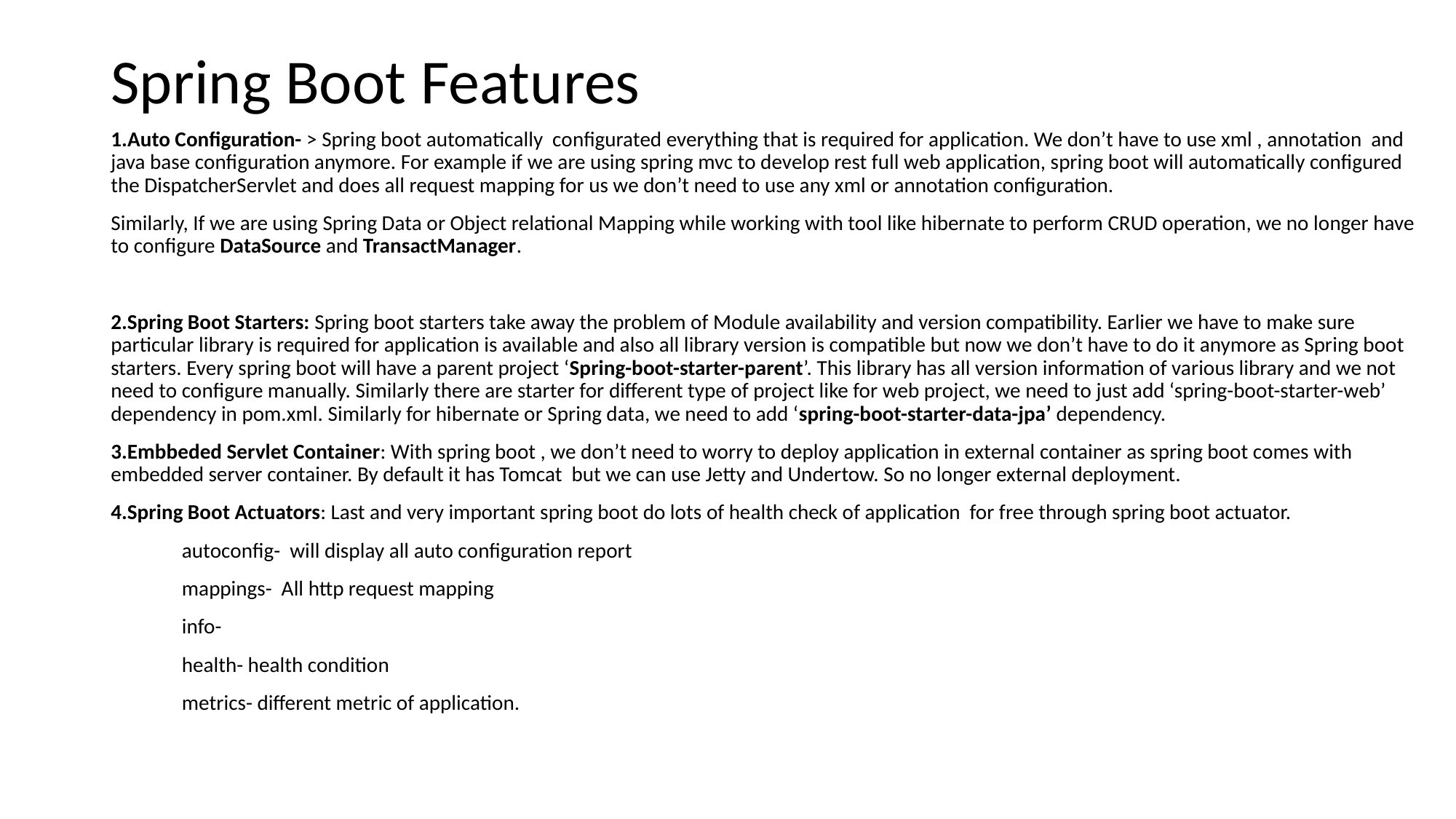

# Spring Boot Features
1.Auto Configuration- > Spring boot automatically  configurated everything that is required for application. We don’t have to use xml , annotation  and java base configuration anymore. For example if we are using spring mvc to develop rest full web application, spring boot will automatically configured the DispatcherServlet and does all request mapping for us we don’t need to use any xml or annotation configuration.
Similarly, If we are using Spring Data or Object relational Mapping while working with tool like hibernate to perform CRUD operation, we no longer have to configure DataSource and TransactManager.

2.Spring Boot Starters: Spring boot starters take away the problem of Module availability and version compatibility. Earlier we have to make sure particular library is required for application is available and also all library version is compatible but now we don’t have to do it anymore as Spring boot starters. Every spring boot will have a parent project ‘Spring-boot-starter-parent’. This library has all version information of various library and we not need to configure manually. Similarly there are starter for different type of project like for web project, we need to just add ‘spring-boot-starter-web’ dependency in pom.xml. Similarly for hibernate or Spring data, we need to add ‘spring-boot-starter-data-jpa’ dependency.
3.Embbeded Servlet Container: With spring boot , we don’t need to worry to deploy application in external container as spring boot comes with embedded server container. By default it has Tomcat  but we can use Jetty and Undertow. So no longer external deployment.
4.Spring Boot Actuators: Last and very important spring boot do lots of health check of application  for free through spring boot actuator.
               autoconfig-  will display all auto configuration report
               mappings-  All http request mapping
               info-
               health- health condition
               metrics- different metric of application.